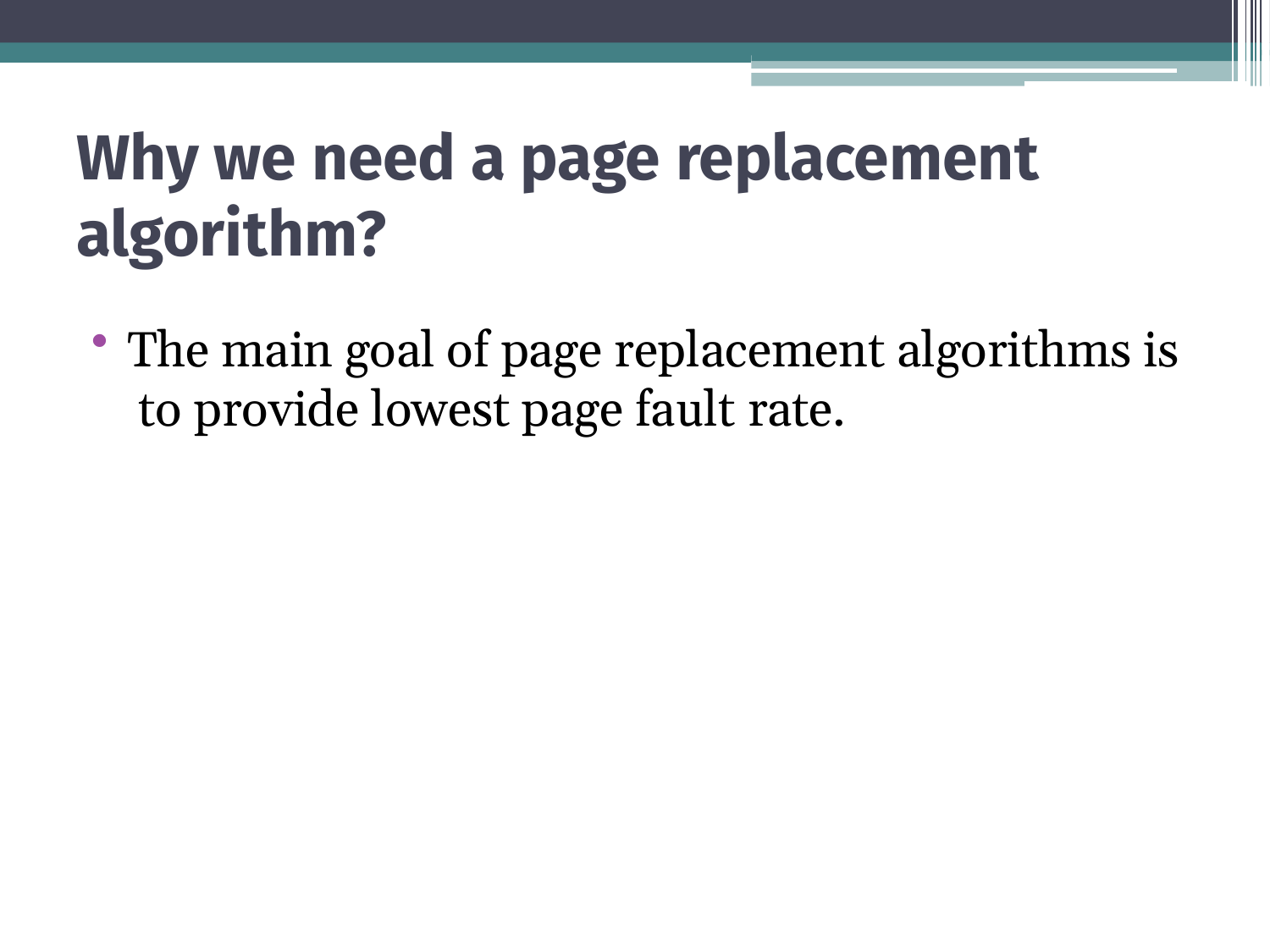

# Why we need a page replacement  algorithm?
The main goal of page replacement algorithms is  to provide lowest page fault rate.